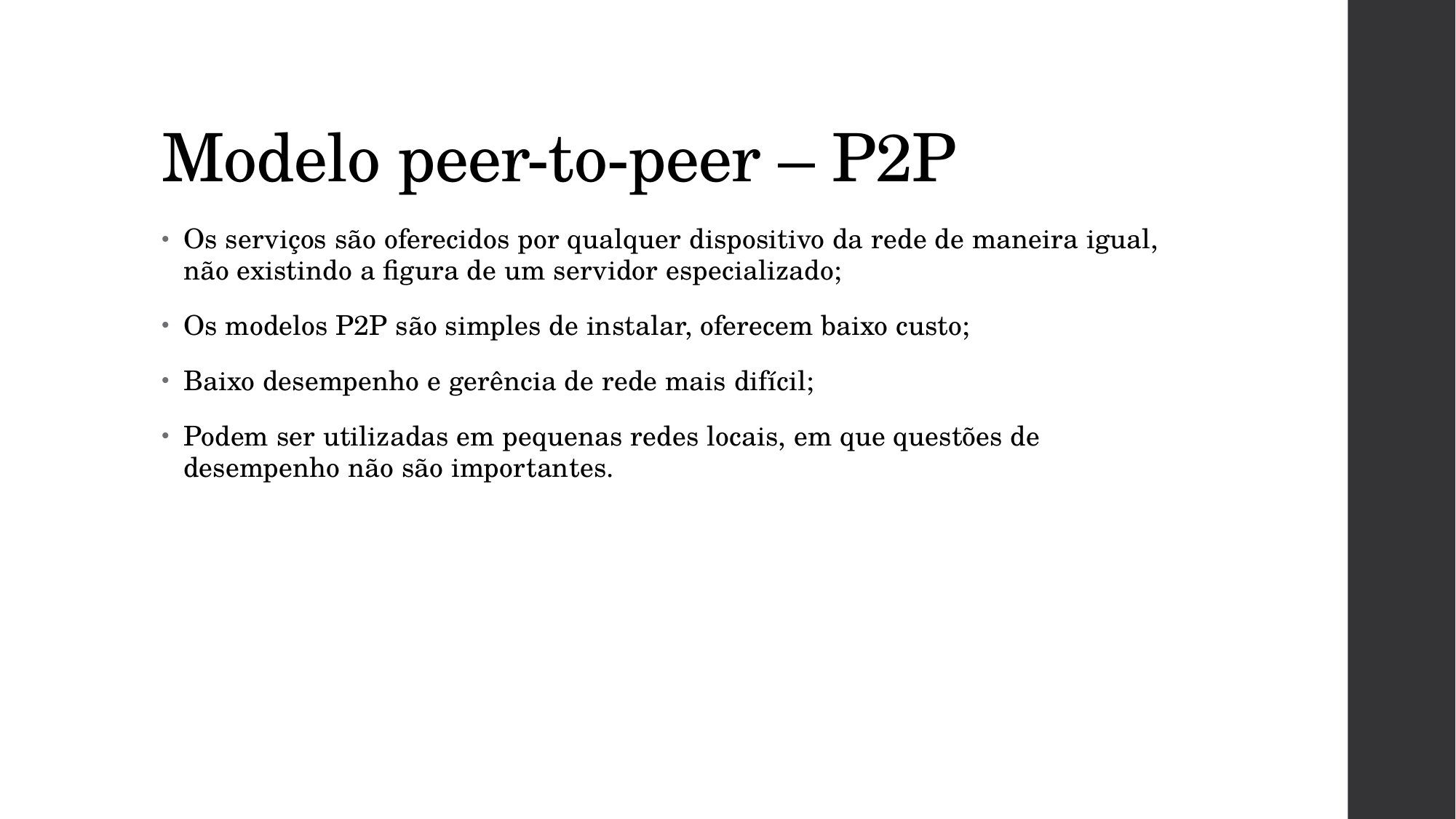

# Modelo peer-to-peer – P2P
Os serviços são oferecidos por qualquer dispositivo da rede de maneira igual, não existindo a figura de um servidor especializado;
Os modelos P2P são simples de instalar, oferecem baixo custo;
Baixo desempenho e gerência de rede mais difícil;
Podem ser utilizadas em pequenas redes locais, em que questões de desempenho não são importantes.